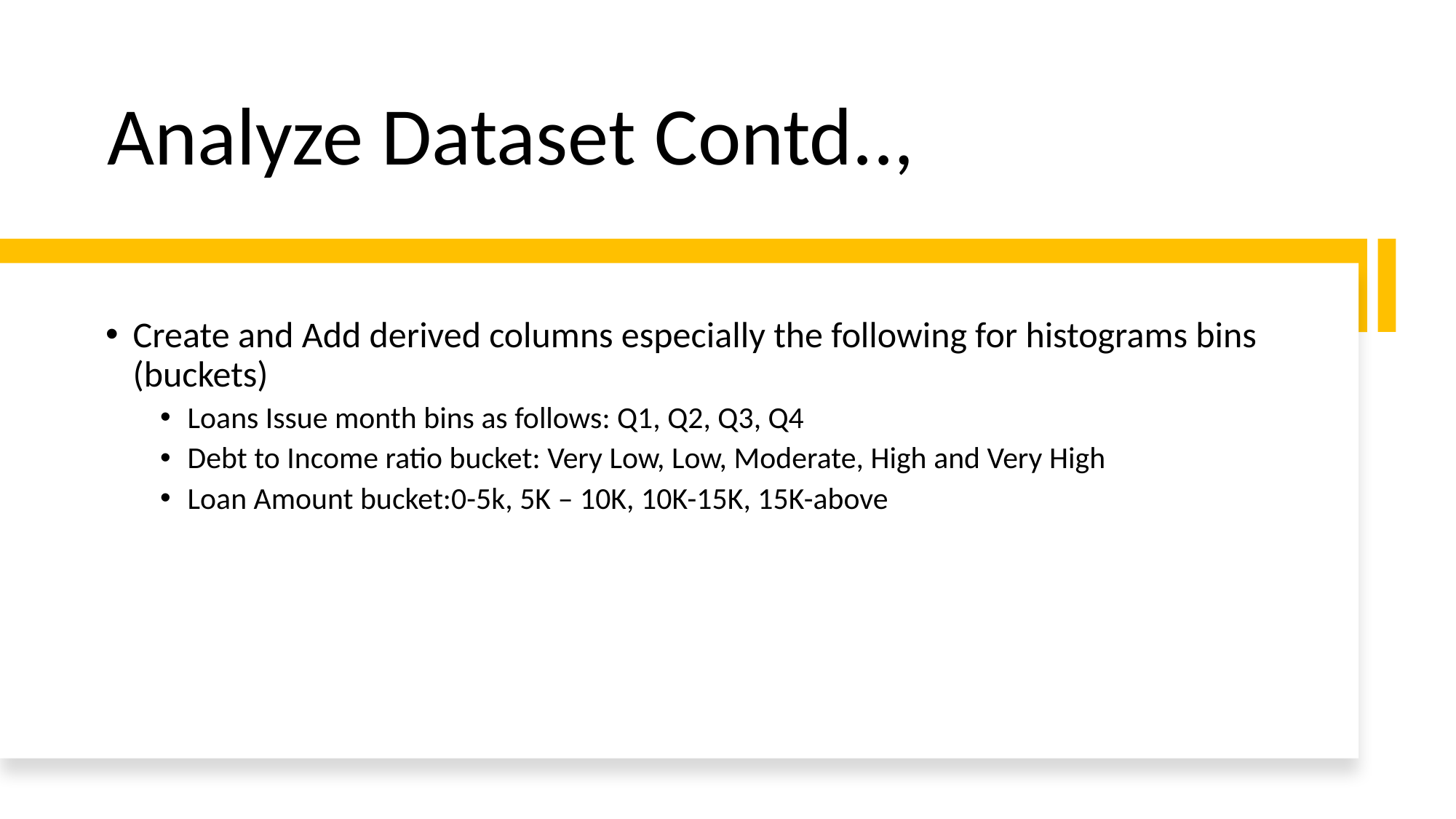

# Analyze Dataset Contd..,

Create and Add derived columns especially the following for histograms bins (buckets)
Loans Issue month bins as follows: Q1, Q2, Q3, Q4
Debt to Income ratio bucket: Very Low, Low, Moderate, High and Very High
Loan Amount bucket:0-5k, 5K – 10K, 10K-15K, 15K-above